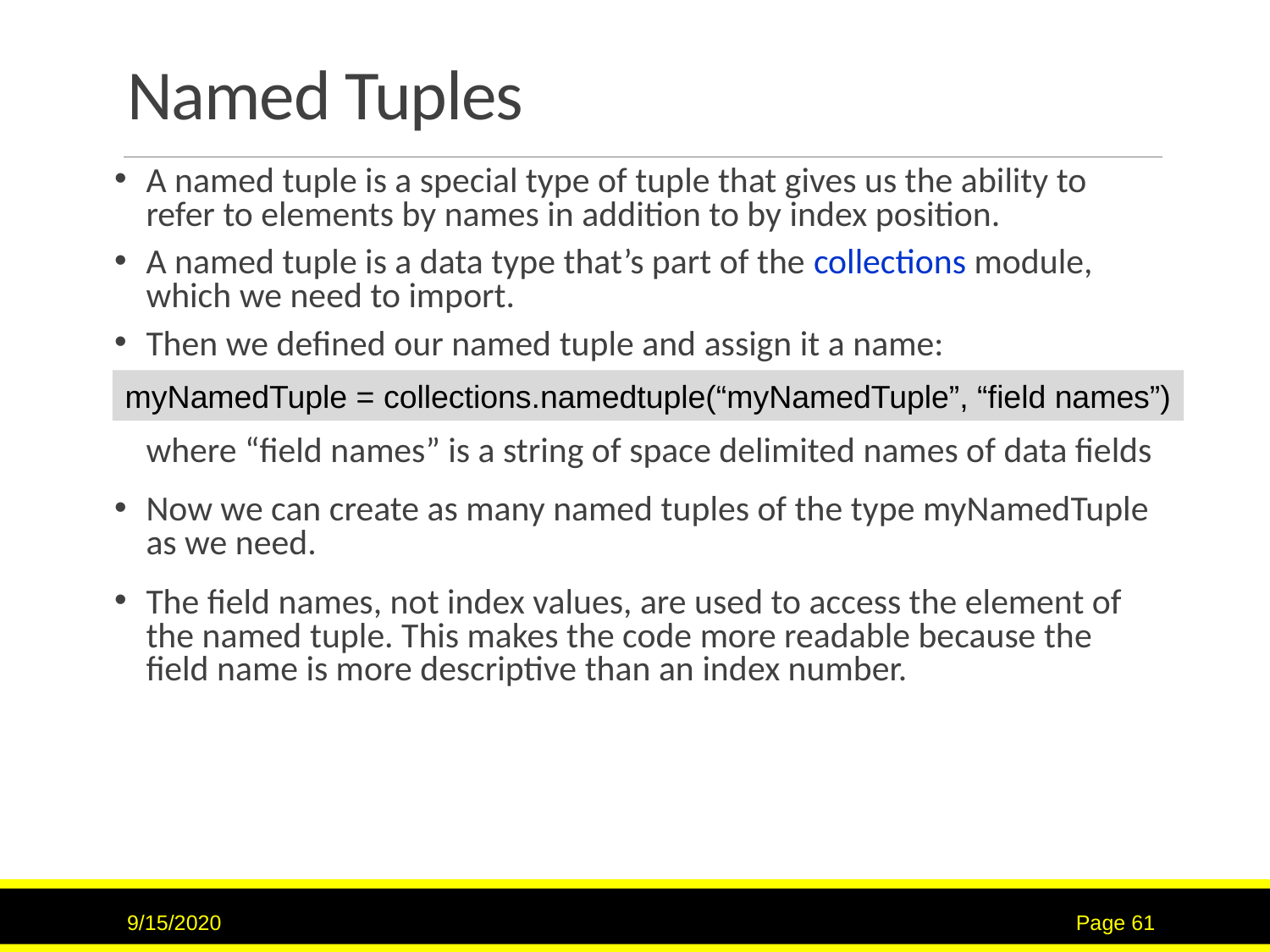

# Named Tuples
A named tuple is a special type of tuple that gives us the ability to refer to elements by names in addition to by index position.
A named tuple is a data type that’s part of the collections module, which we need to import.
Then we defined our named tuple and assign it a name:

	where “field names” is a string of space delimited names of data fields
Now we can create as many named tuples of the type myNamedTuple as we need.
The field names, not index values, are used to access the element of the named tuple. This makes the code more readable because the field name is more descriptive than an index number.
myNamedTuple = collections.namedtuple(“myNamedTuple”, “field names”)
9/15/2020
Page 61